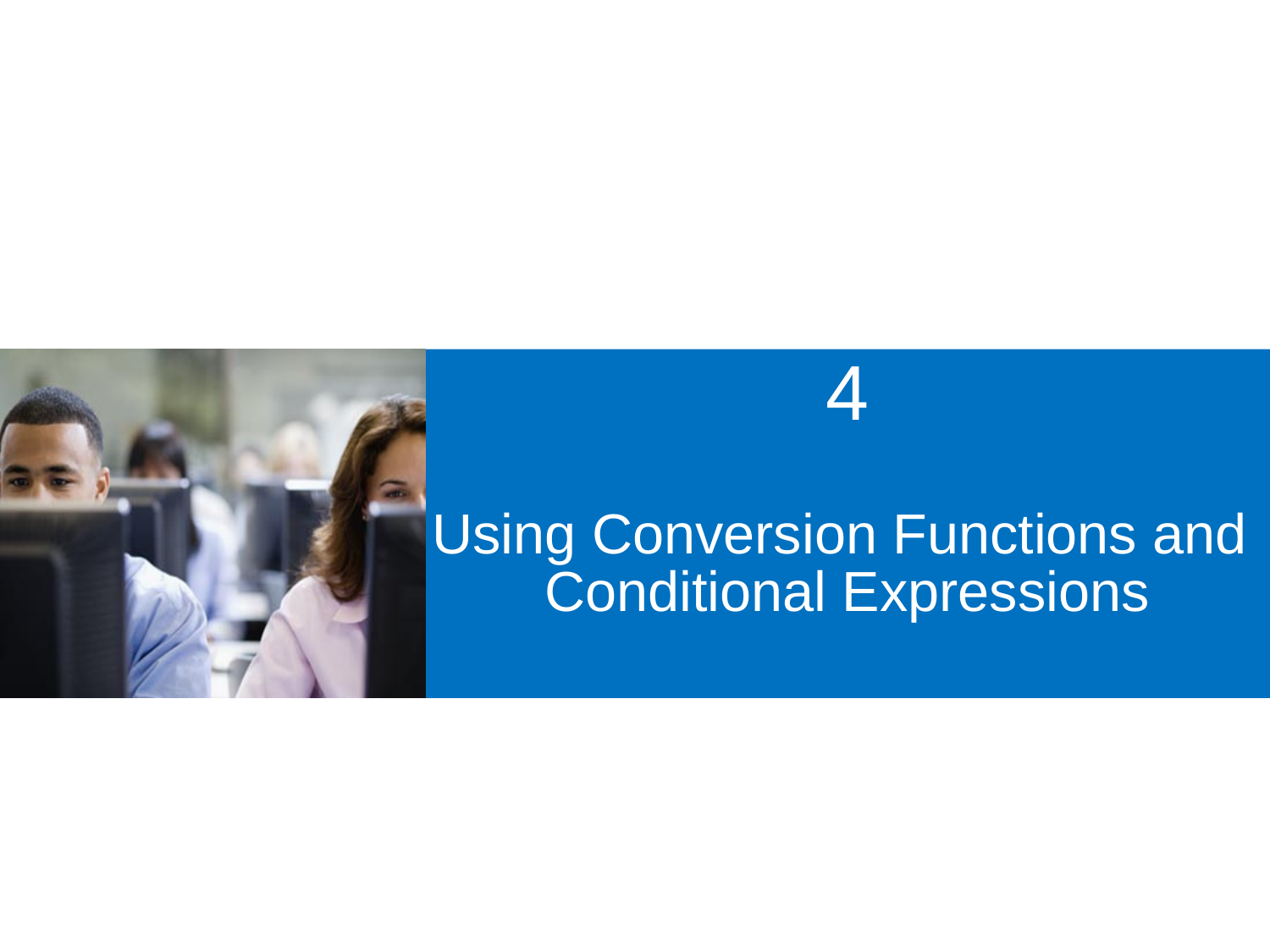

4
# Using Conversion Functions and  Conditional Expressions